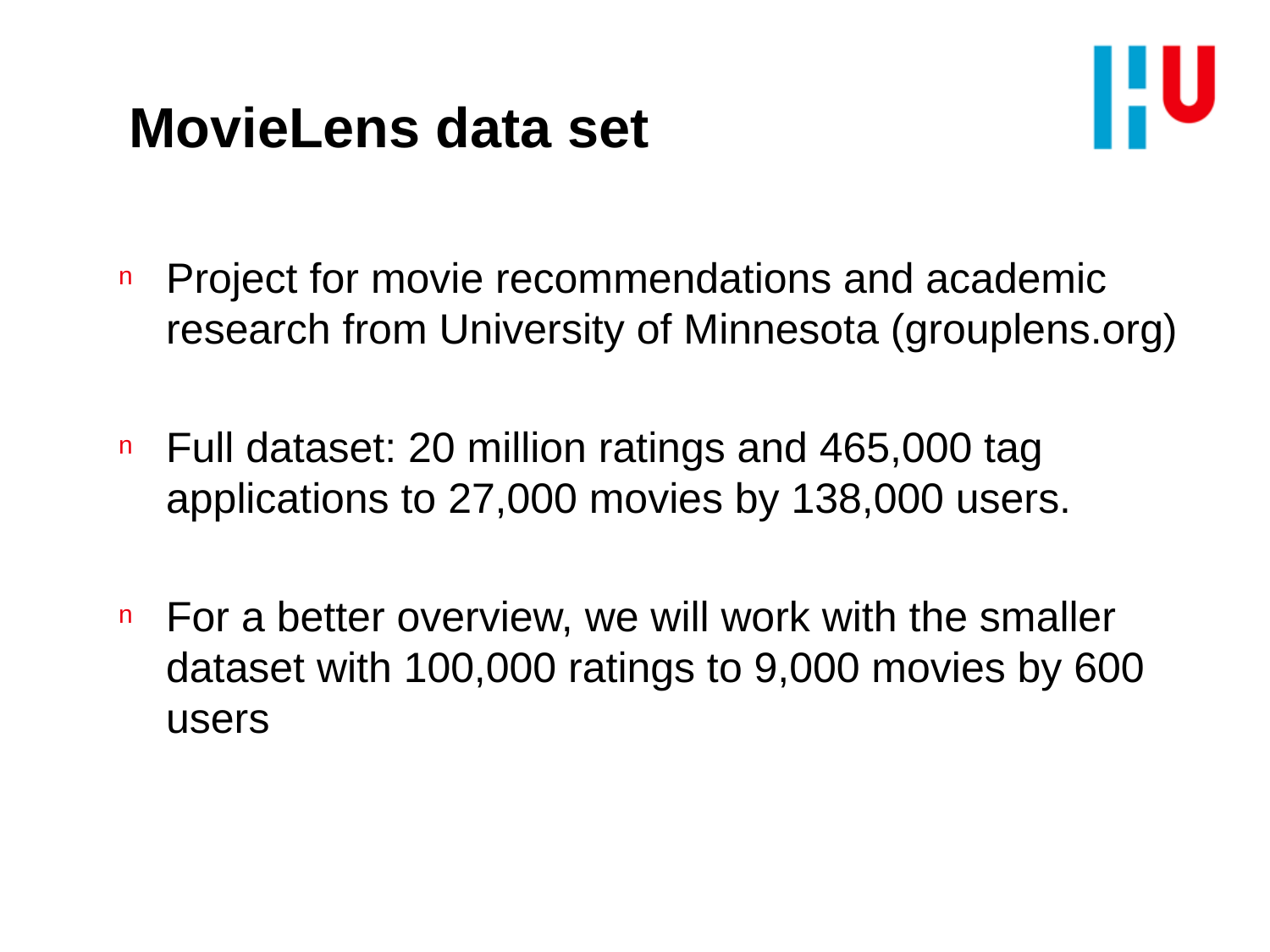

# MovieLens data set
Project for movie recommendations and academic research from University of Minnesota (grouplens.org)

Full dataset: 20 million ratings and 465,000 tag applications to 27,000 movies by 138,000 users.

For a better overview, we will work with the smaller dataset with 100,000 ratings to 9,000 movies by 600 users